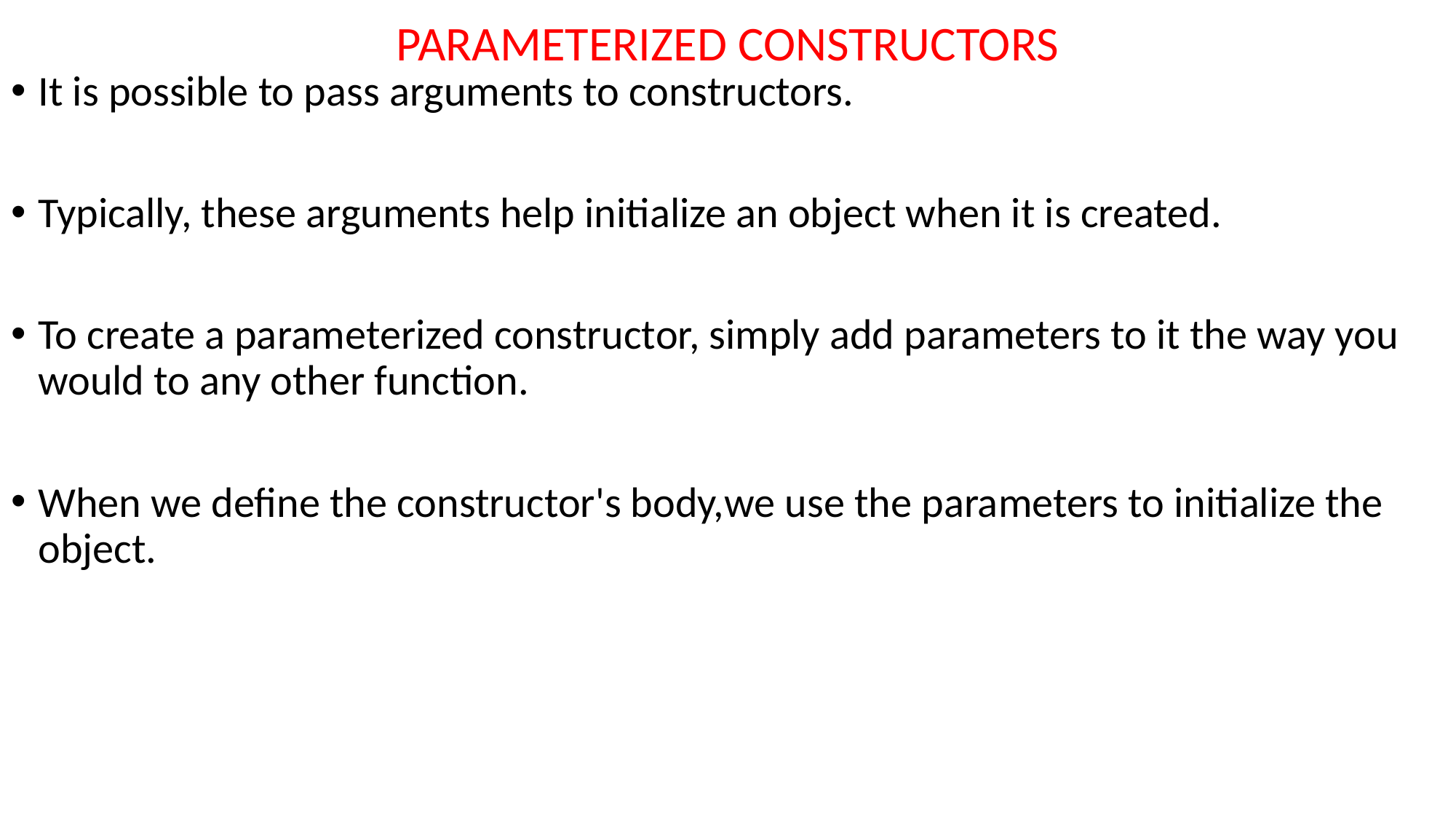

# PARAMETERIZED CONSTRUCTORS
It is possible to pass arguments to constructors.

Typically, these arguments help initialize an object when it is created.

To create a parameterized constructor, simply add parameters to it the way you would to any other function.

When we define the constructor's body,we use the parameters to initialize the object.